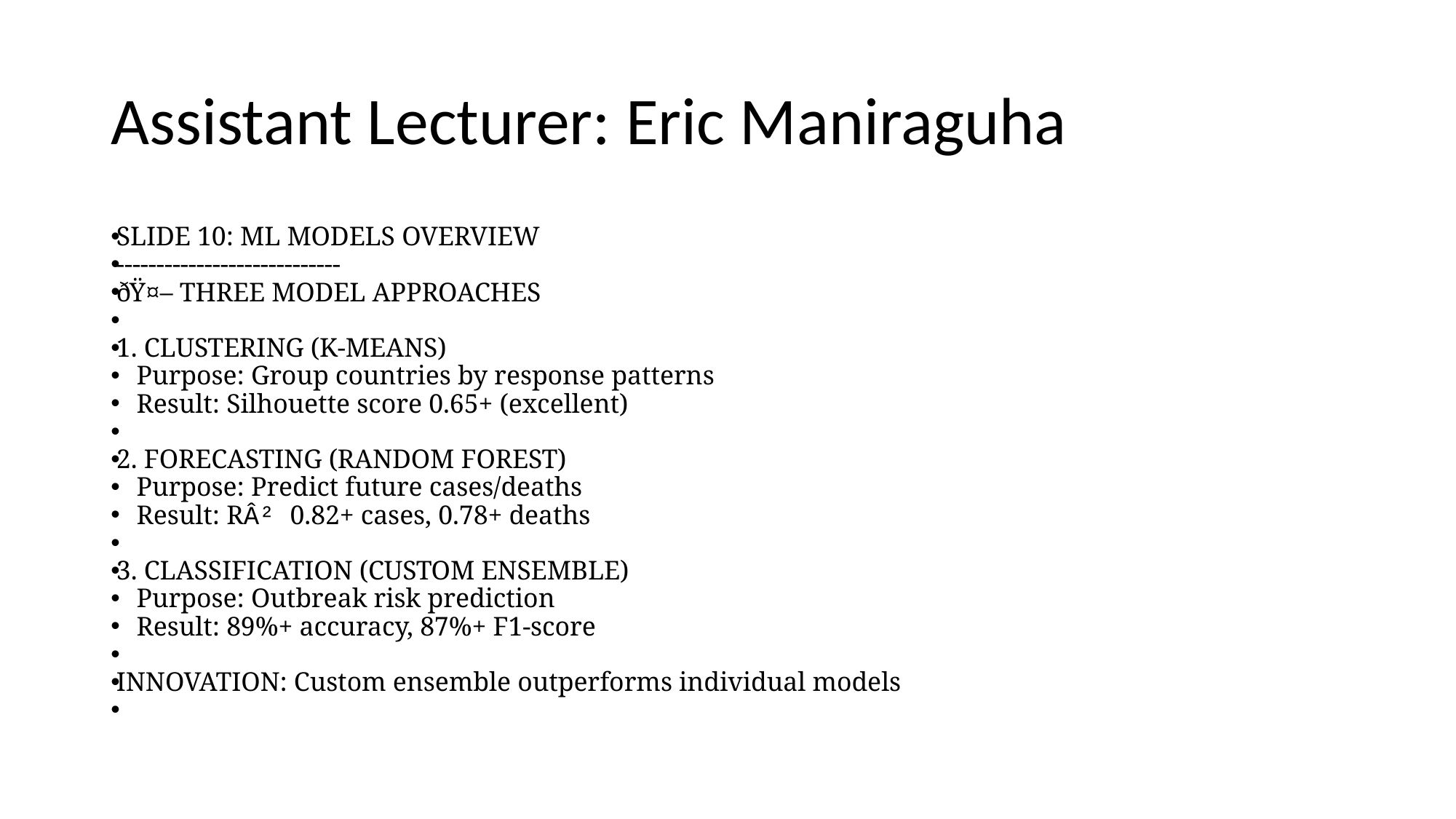

# Assistant Lecturer: Eric Maniraguha
SLIDE 10: ML MODELS OVERVIEW
----------------------------
ðŸ¤– THREE MODEL APPROACHES

1. CLUSTERING (K-MEANS)
   Purpose: Group countries by response patterns
   Result: Silhouette score 0.65+ (excellent)

2. FORECASTING (RANDOM FOREST)
   Purpose: Predict future cases/deaths
   Result: RÂ² 0.82+ cases, 0.78+ deaths

3. CLASSIFICATION (CUSTOM ENSEMBLE)
   Purpose: Outbreak risk prediction
   Result: 89%+ accuracy, 87%+ F1-score

INNOVATION: Custom ensemble outperforms individual models